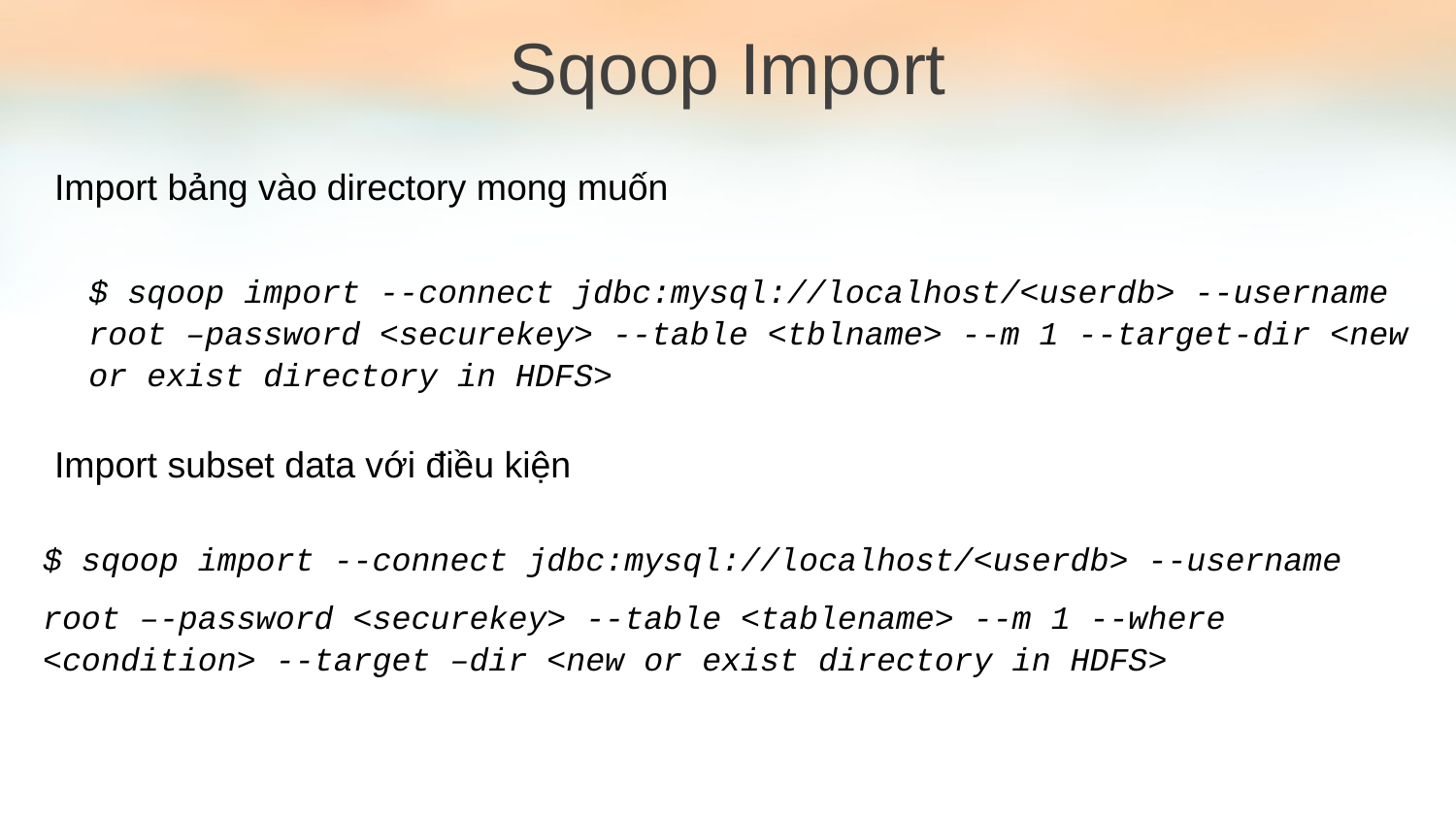

Sqoop Import
Import bảng vào directory mong muốn
$ sqoop import --connect jdbc:mysql://localhost/<userdb> --username root –password <securekey> --table <tblname> --m 1 --target-dir <new or exist directory in HDFS>
Import subset data với điều kiện
$ sqoop import --connect jdbc:mysql://localhost/<userdb> --username
root –-password <securekey> --table <tablename> --m 1 --where <condition> --target –dir <new or exist directory in HDFS>